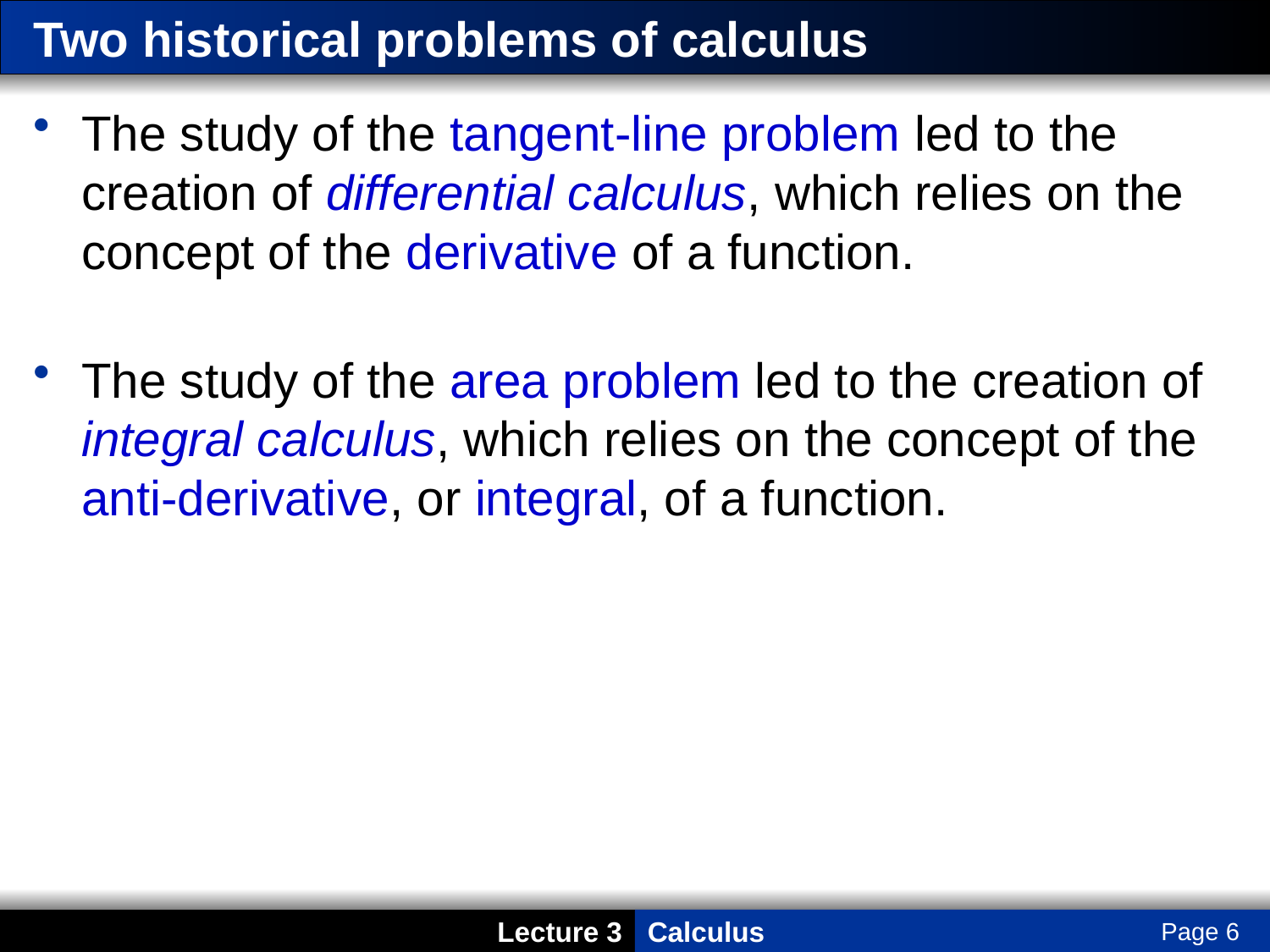

# Two historical problems of calculus
The study of the tangent-line problem led to the creation of differential calculus, which relies on the concept of the derivative of a function.
The study of the area problem led to the creation of integral calculus, which relies on the concept of the anti-derivative, or integral, of a function.

Page 6